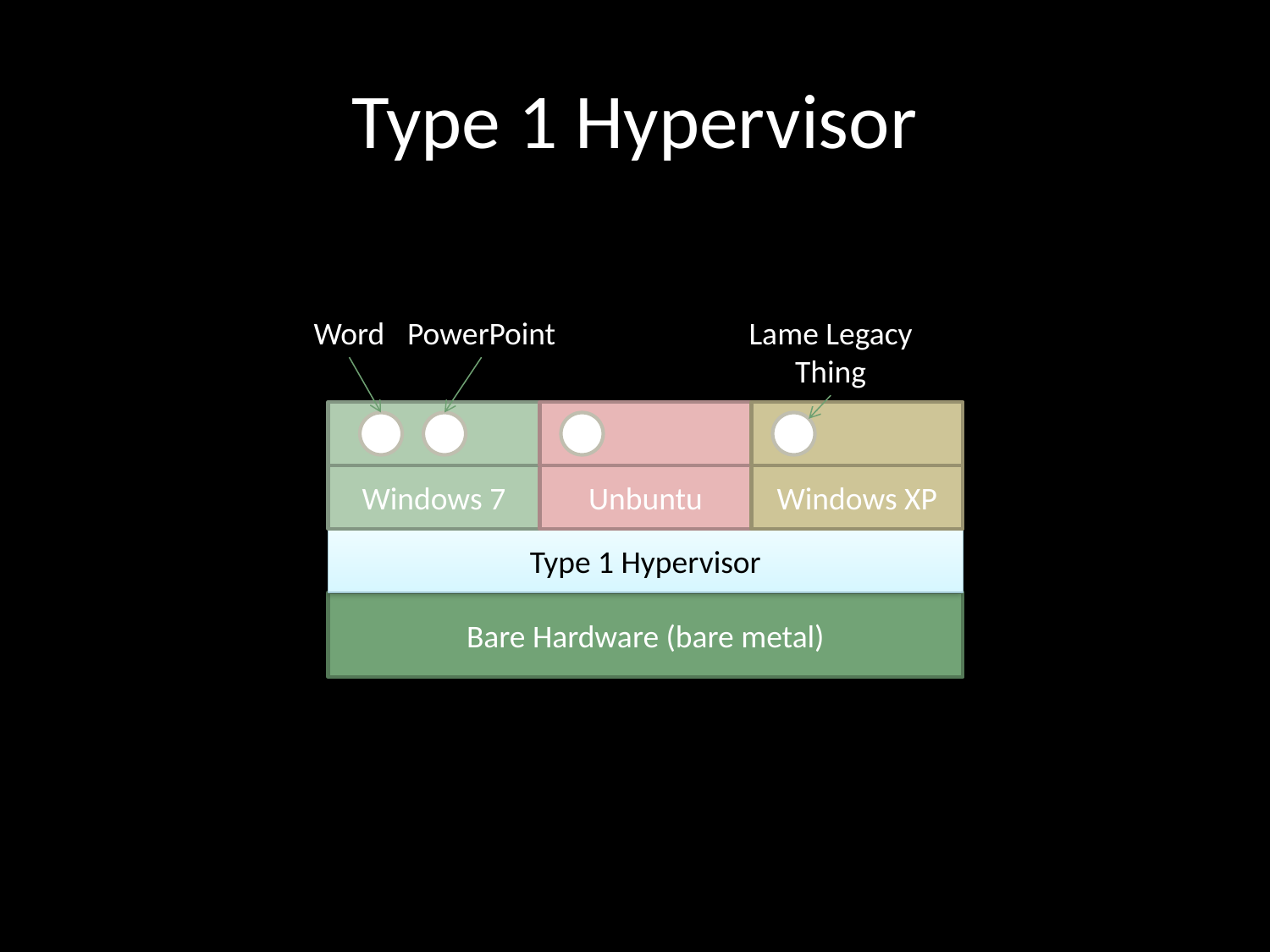

# Type 1 Hypervisor
Word
PowerPoint
Lame Legacy Thing

Windows 7
Unbuntu
Windows XP
Type 1 Hypervisor
Bare Hardware (bare metal)